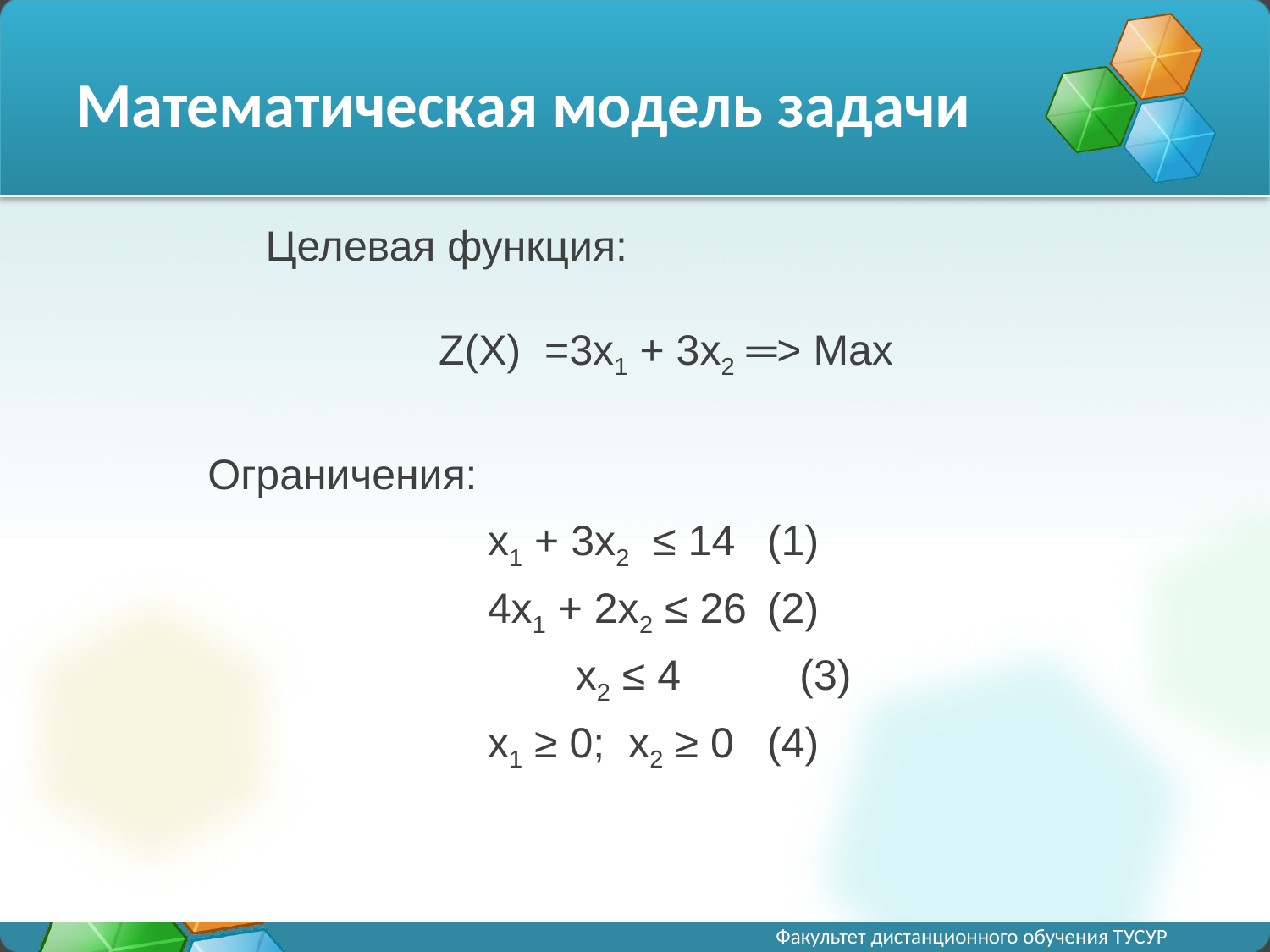

# Математическая модель задачи
		Целевая функция:

	Z(X)  =3x1 + 3x2 ═> Max

        Ограничения:
x1 + 3x2  ≤ 14	(1)
4x1 + 2x2 ≤ 26	(2)
	        x2 ≤ 4          (3)
x1 ≥ 0;  x2 ≥ 0	(4)